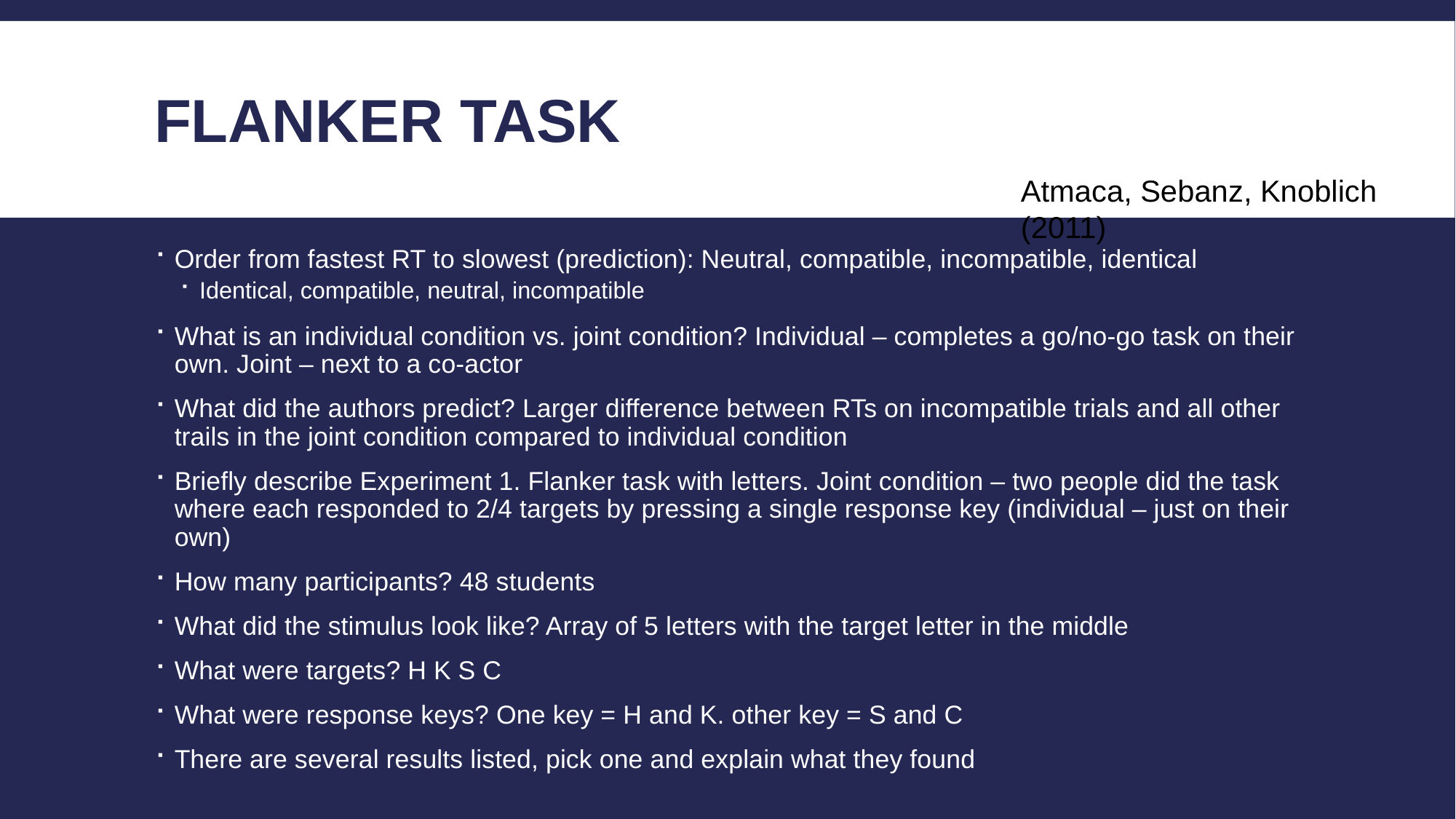

# Flanker task
Atmaca, Sebanz, Knoblich (2011)
Order from fastest RT to slowest (prediction): Neutral, compatible, incompatible, identical
Identical, compatible, neutral, incompatible
What is an individual condition vs. joint condition? Individual – completes a go/no-go task on their own. Joint – next to a co-actor
What did the authors predict? Larger difference between RTs on incompatible trials and all other trails in the joint condition compared to individual condition
Briefly describe Experiment 1. Flanker task with letters. Joint condition – two people did the task where each responded to 2/4 targets by pressing a single response key (individual – just on their own)
How many participants? 48 students
What did the stimulus look like? Array of 5 letters with the target letter in the middle
What were targets? H K S C
What were response keys? One key = H and K. other key = S and C
There are several results listed, pick one and explain what they found